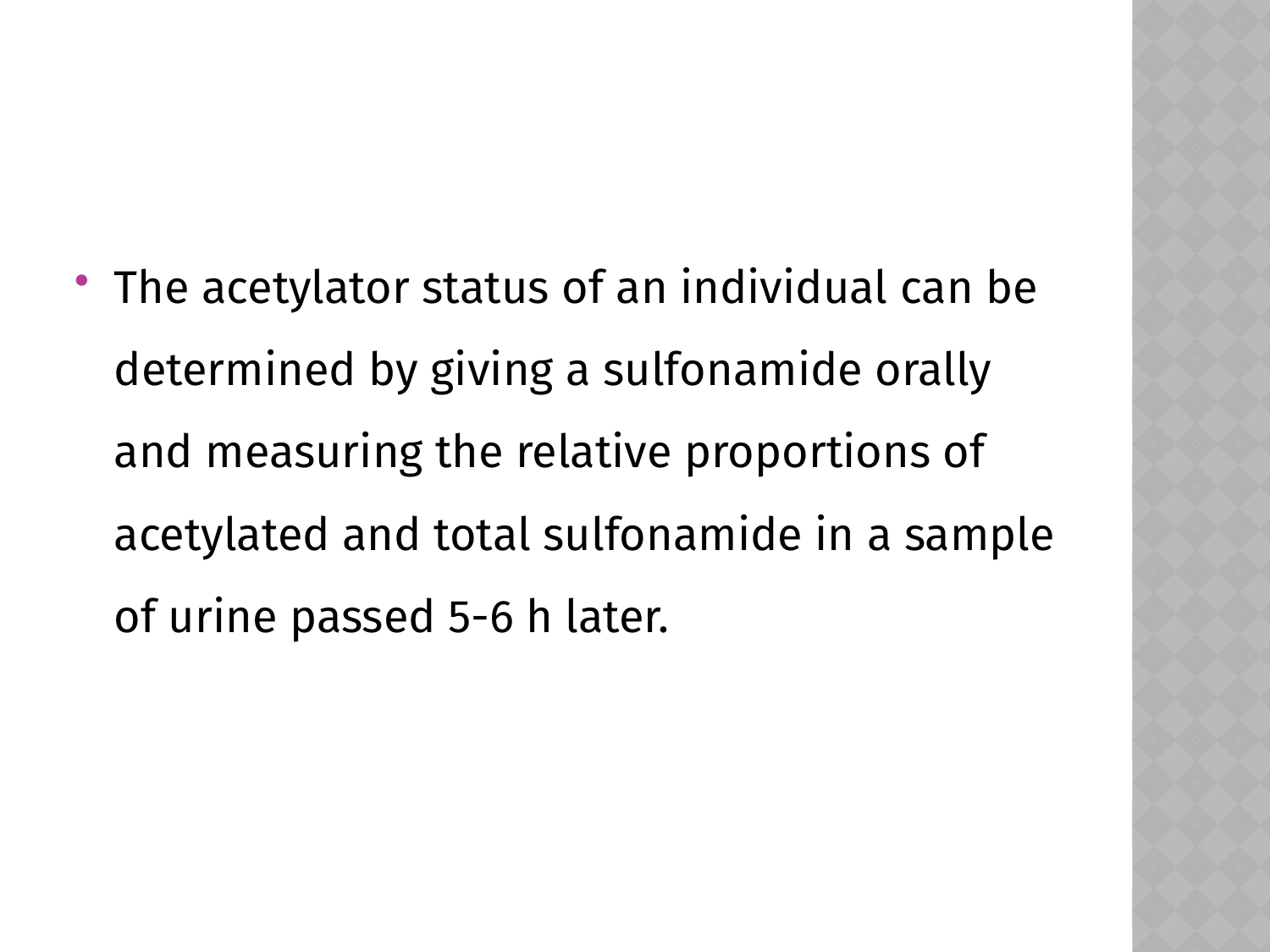

#
The acetylator status of an individual can be determined by giving a sulfonamide orally and measuring the relative proportions of acetylated and total sulfonamide in a sample of urine passed 5-6 h later.